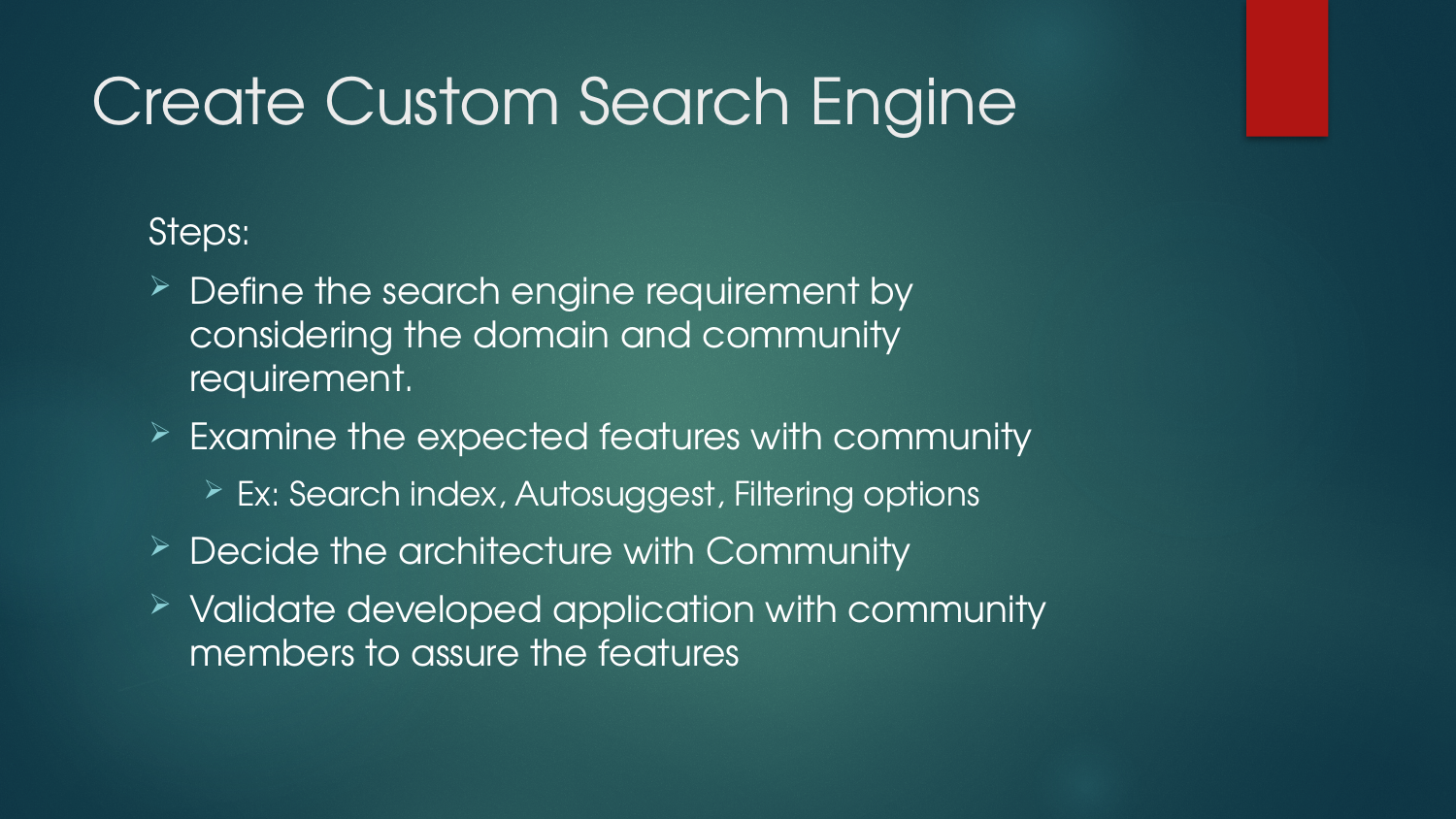

# Create Custom Search Engine
Steps:
Define the search engine requirement by considering the domain and community requirement.
Examine the expected features with community
Ex: Search index, Autosuggest, Filtering options
Decide the architecture with Community
Validate developed application with community members to assure the features